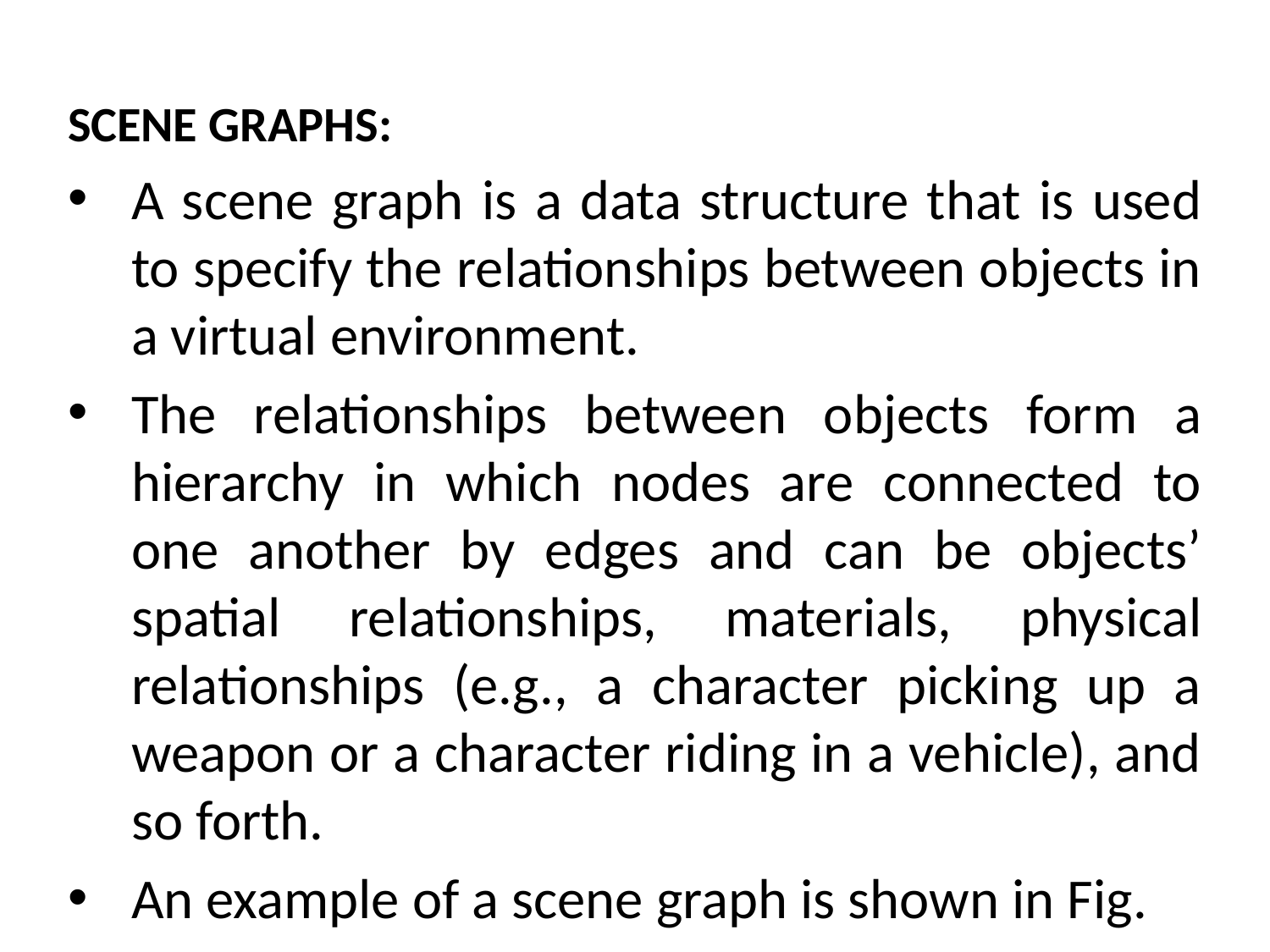

SCENE GRAPHS:
A scene graph is a data structure that is used to specify the relationships between objects in a virtual environment.
The relationships between objects form a hierarchy in which nodes are connected to one another by edges and can be objects’ spatial relationships, materials, physical relationships (e.g., a character picking up a weapon or a character riding in a vehicle), and so forth.
An example of a scene graph is shown in Fig.
# The Mathematical side of games